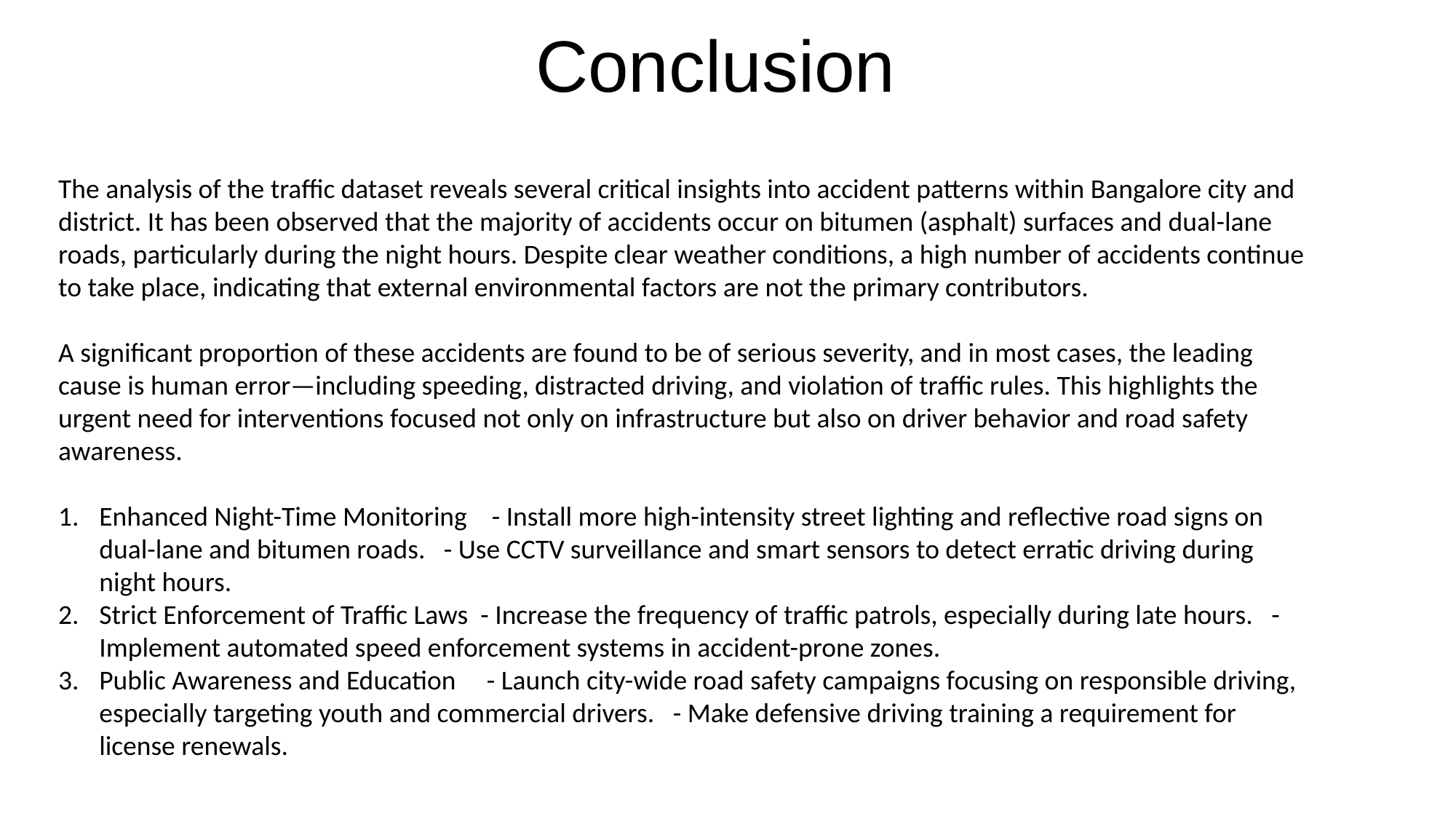

Conclusion
The analysis of the traffic dataset reveals several critical insights into accident patterns within Bangalore city and district. It has been observed that the majority of accidents occur on bitumen (asphalt) surfaces and dual-lane roads, particularly during the night hours. Despite clear weather conditions, a high number of accidents continue to take place, indicating that external environmental factors are not the primary contributors.

A significant proportion of these accidents are found to be of serious severity, and in most cases, the leading cause is human error—including speeding, distracted driving, and violation of traffic rules. This highlights the urgent need for interventions focused not only on infrastructure but also on driver behavior and road safety awareness.

Enhanced Night-Time Monitoring    - Install more high-intensity street lighting and reflective road signs on dual-lane and bitumen roads.   - Use CCTV surveillance and smart sensors to detect erratic driving during night hours.
Strict Enforcement of Traffic Laws  - Increase the frequency of traffic patrols, especially during late hours.   - Implement automated speed enforcement systems in accident-prone zones.
Public Awareness and Education     - Launch city-wide road safety campaigns focusing on responsible driving, especially targeting youth and commercial drivers.   - Make defensive driving training a requirement for license renewals.